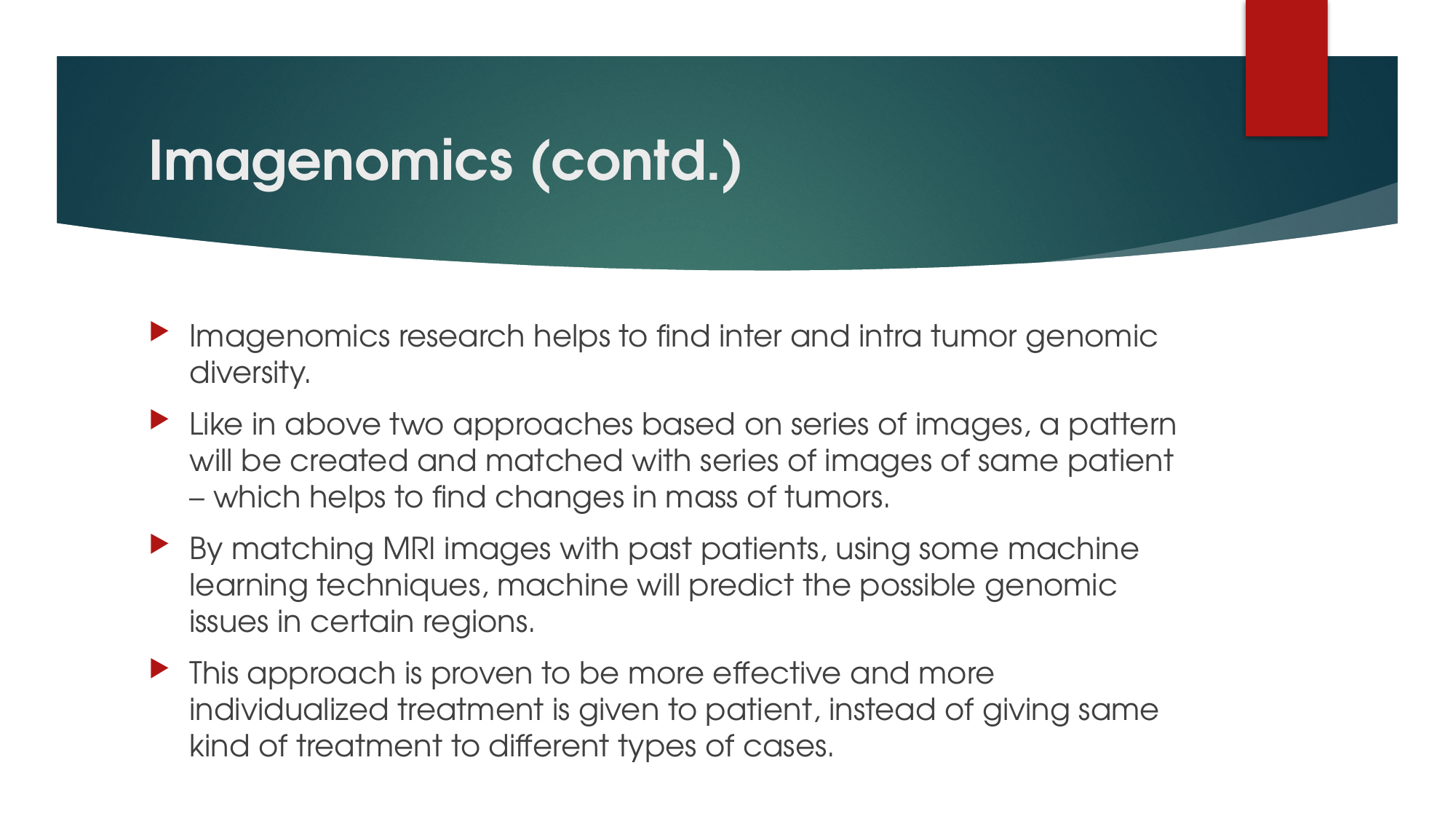

# Imagenomics (contd.)
Imagenomics research helps to find inter and intra tumor genomic diversity.
Like in above two approaches based on series of images, a pattern will be created and matched with series of images of same patient – which helps to find changes in mass of tumors.
By matching MRI images with past patients, using some machine learning techniques, machine will predict the possible genomic issues in certain regions.
This approach is proven to be more effective and more individualized treatment is given to patient, instead of giving same kind of treatment to different types of cases.